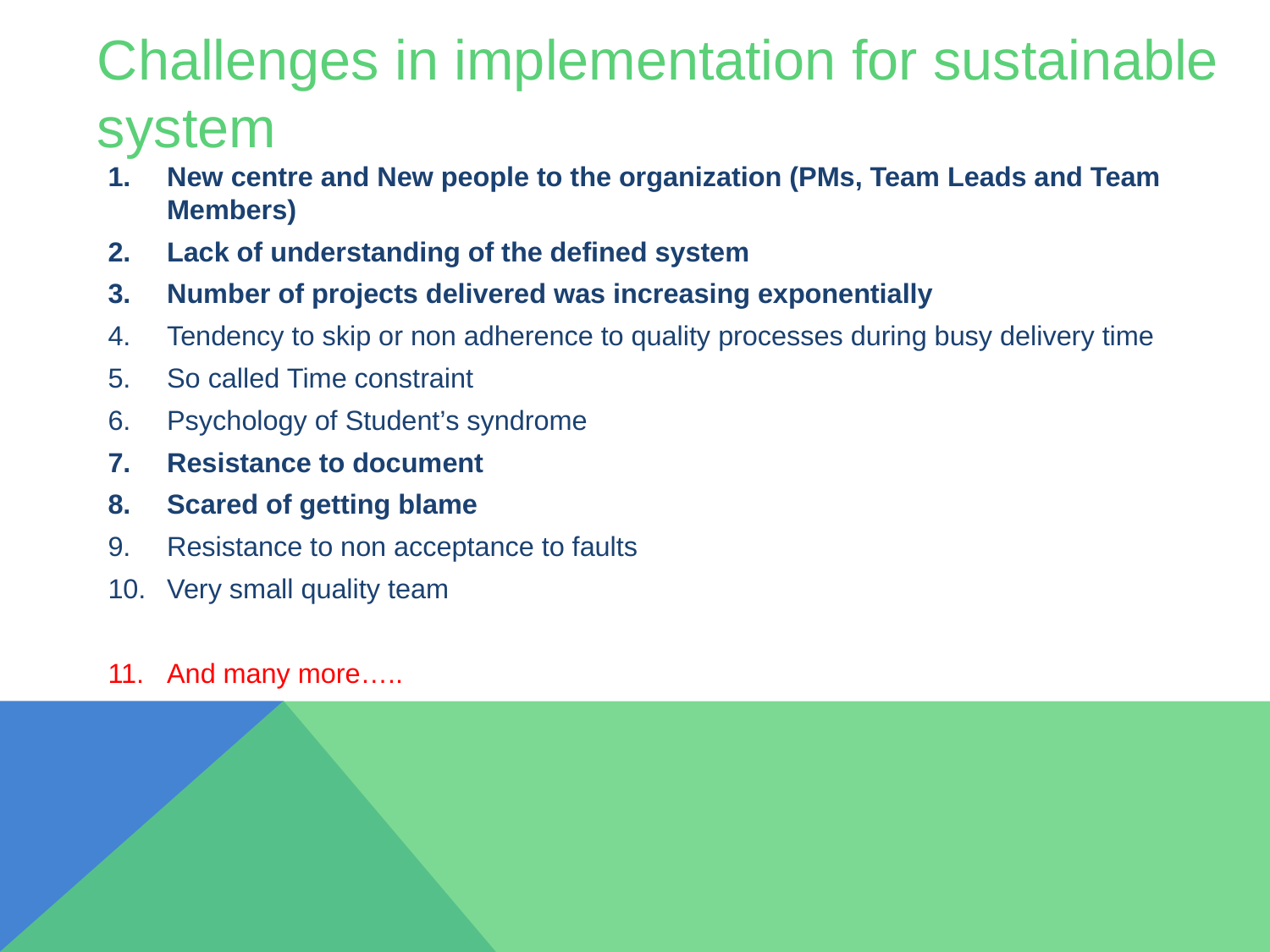

# Challenges in implementation for sustainable system
New centre and New people to the organization (PMs, Team Leads and Team Members)
Lack of understanding of the defined system
Number of projects delivered was increasing exponentially
Tendency to skip or non adherence to quality processes during busy delivery time
So called Time constraint
Psychology of Student’s syndrome
Resistance to document
Scared of getting blame
Resistance to non acceptance to faults
Very small quality team

And many more…..